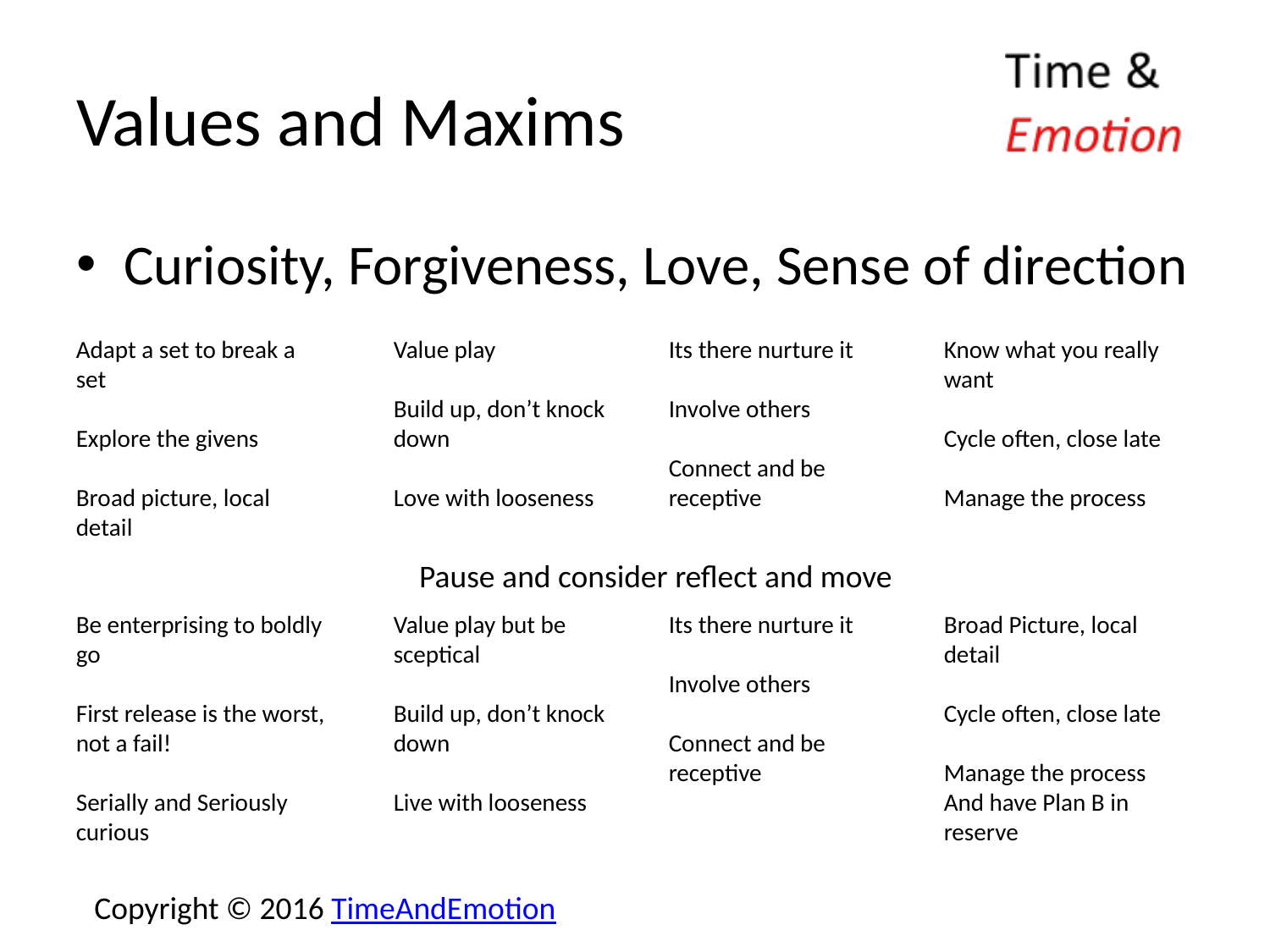

# Values and Maxims
Curiosity, Forgiveness, Love, Sense of direction

Adapt a set to break a set

Explore the givens

Broad picture, local detail
Value play

Build up, don’t knock down

Love with looseness
Its there nurture it

Involve others

Connect and be receptive
Know what you really want

Cycle often, close late

Manage the process
Pause and consider reflect and move
Be enterprising to boldly go

First release is the worst, not a fail!

Serially and Seriously curious
Value play but be sceptical

Build up, don’t knock down

Live with looseness
Its there nurture it

Involve others

Connect and be receptive
Broad Picture, local detail

Cycle often, close late

Manage the process
And have Plan B in reserve